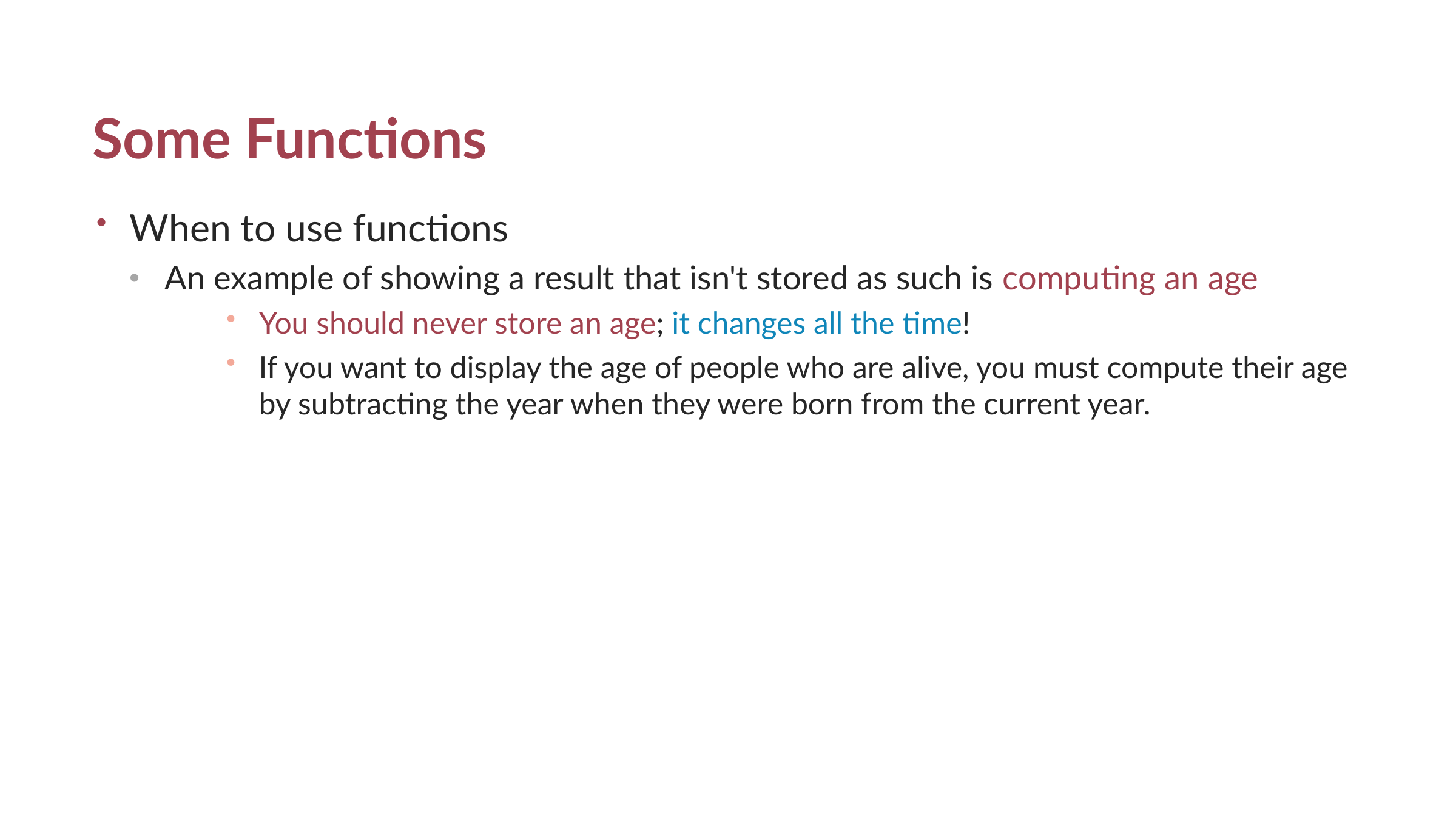

# Some Functions
When to use functions
An example of showing a result that isn't stored as such is computing an age
You should never store an age; it changes all the time!
If you want to display the age of people who are alive, you must compute their age by subtracting the year when they were born from the current year.